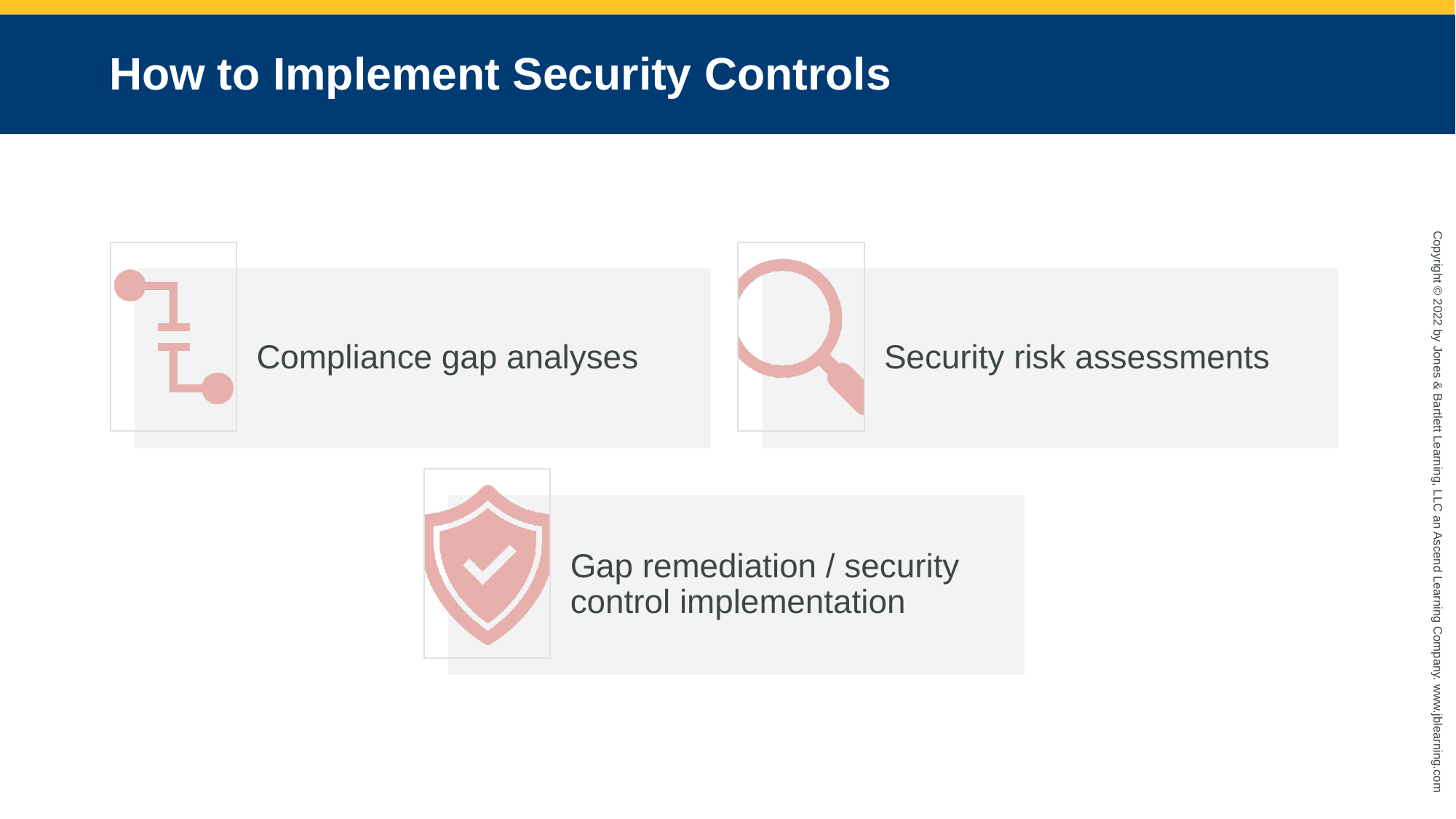

# How to Implement Security Controls
Compliance gap analyses
Security risk assessments
Gap remediation / security control implementation